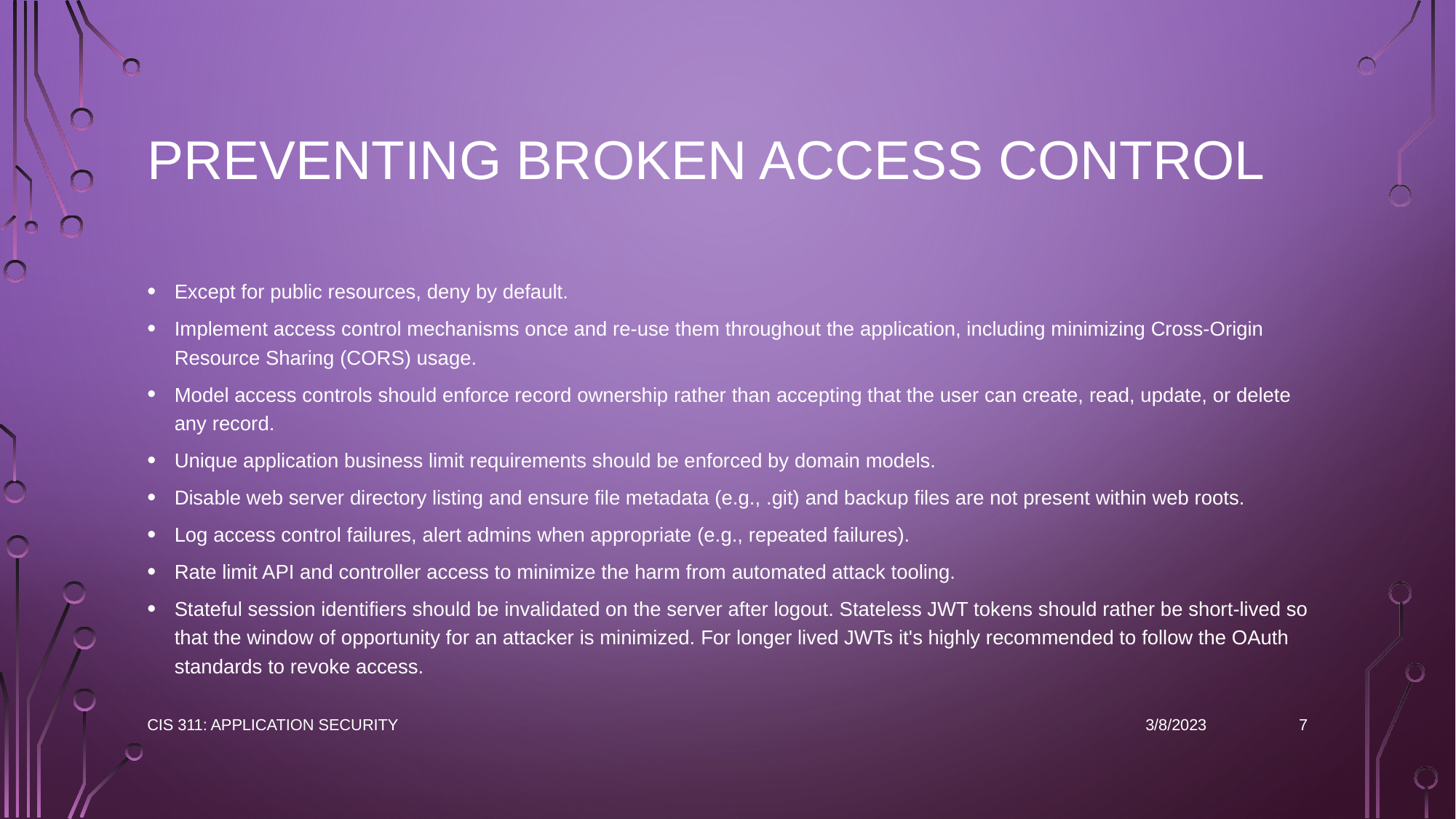

# Preventing Broken Access Control
Except for public resources, deny by default.
Implement access control mechanisms once and re-use them throughout the application, including minimizing Cross-Origin Resource Sharing (CORS) usage.
Model access controls should enforce record ownership rather than accepting that the user can create, read, update, or delete any record.
Unique application business limit requirements should be enforced by domain models.
Disable web server directory listing and ensure file metadata (e.g., .git) and backup files are not present within web roots.
Log access control failures, alert admins when appropriate (e.g., repeated failures).
Rate limit API and controller access to minimize the harm from automated attack tooling.
Stateful session identifiers should be invalidated on the server after logout. Stateless JWT tokens should rather be short-lived so that the window of opportunity for an attacker is minimized. For longer lived JWTs it's highly recommended to follow the OAuth standards to revoke access.
7
CIS 311: Application Security
3/8/2023